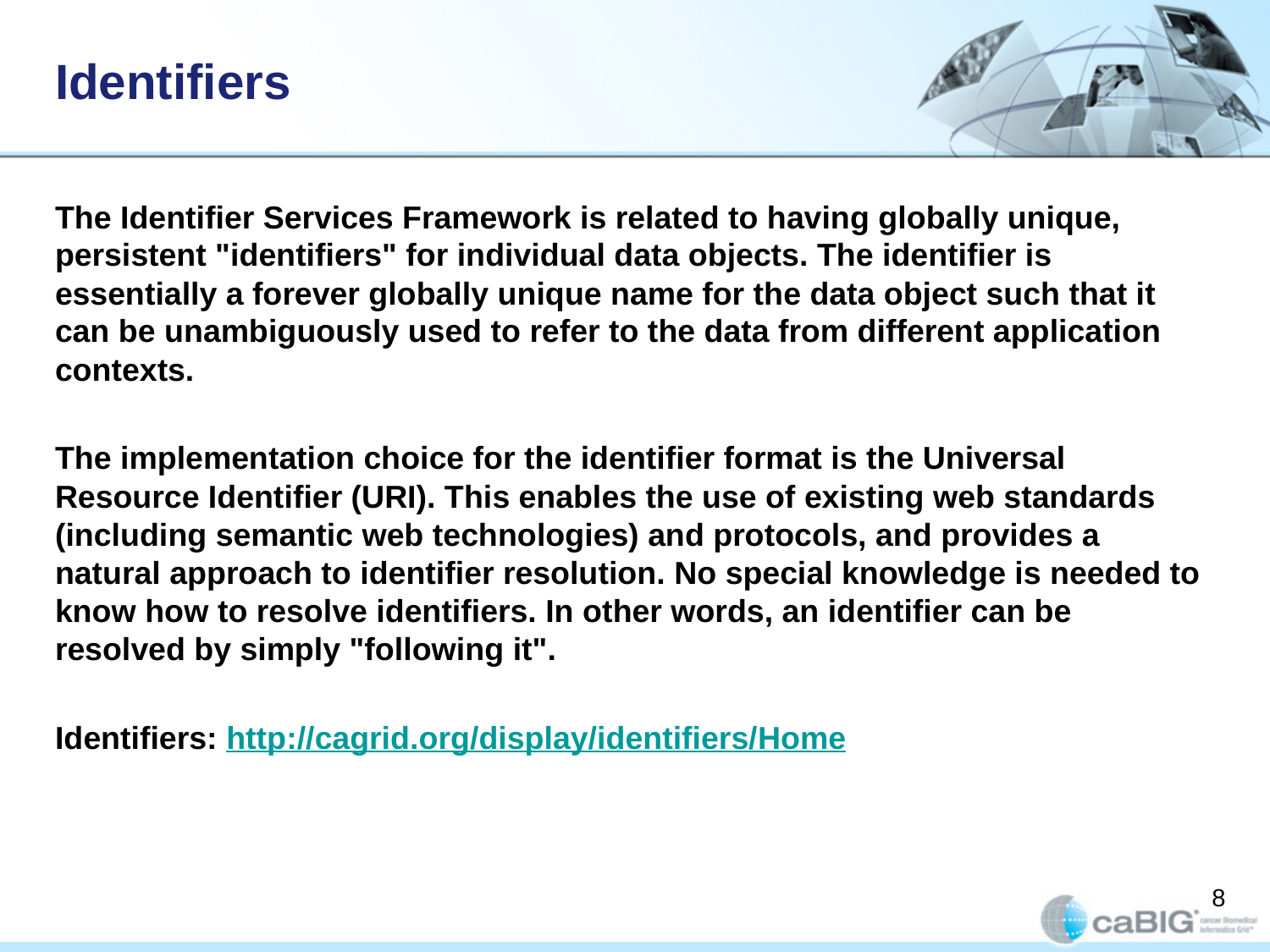

# Identifiers
The Identifier Services Framework is related to having globally unique, persistent "identifiers" for individual data objects. The identifier is essentially a forever globally unique name for the data object such that it can be unambiguously used to refer to the data from different application contexts.

The implementation choice for the identifier format is the Universal Resource Identifier (URI). This enables the use of existing web standards (including semantic web technologies) and protocols, and provides a natural approach to identifier resolution. No special knowledge is needed to know how to resolve identifiers. In other words, an identifier can be resolved by simply "following it".

Identifiers: http://cagrid.org/display/identifiers/Home

8